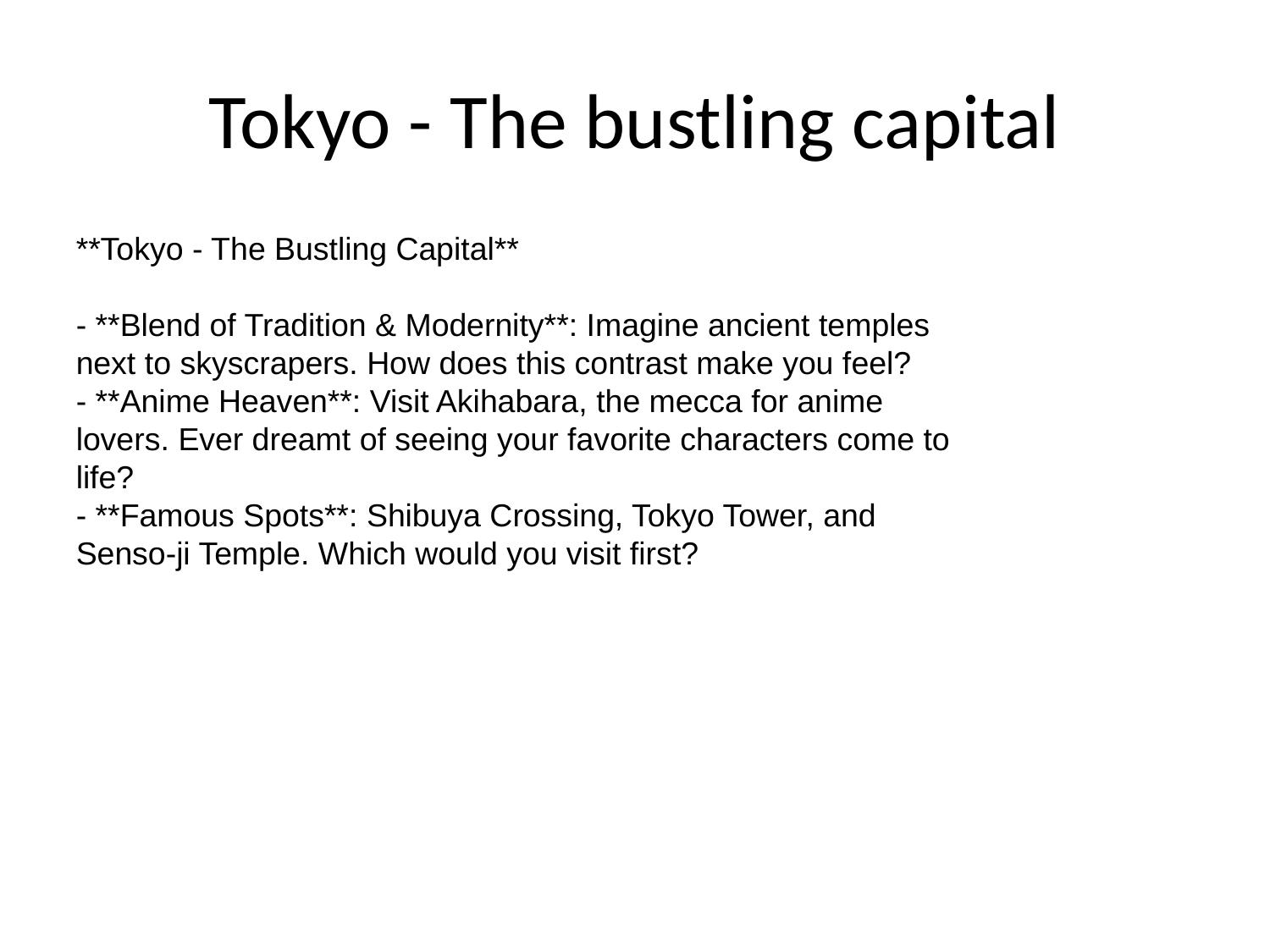

# Tokyo - The bustling capital
**Tokyo - The Bustling Capital**

- **Blend of Tradition & Modernity**: Imagine ancient temples next to skyscrapers. How does this contrast make you feel?
- **Anime Heaven**: Visit Akihabara, the mecca for anime lovers. Ever dreamt of seeing your favorite characters come to life?
- **Famous Spots**: Shibuya Crossing, Tokyo Tower, and Senso-ji Temple. Which would you visit first?